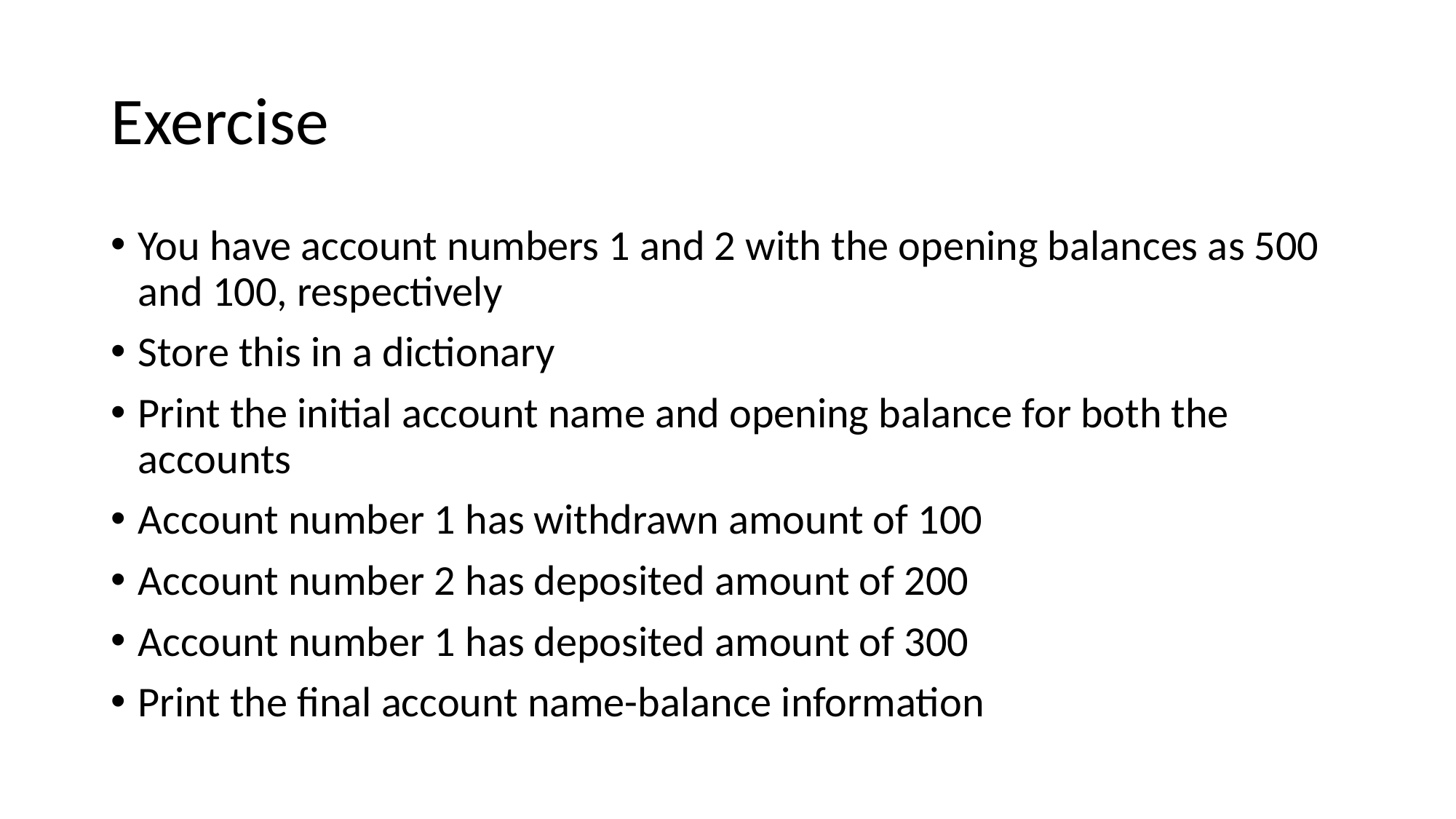

# Exercise
You have account numbers 1 and 2 with the opening balances as 500 and 100, respectively
Store this in a dictionary
Print the initial account name and opening balance for both the accounts
Account number 1 has withdrawn amount of 100
Account number 2 has deposited amount of 200
Account number 1 has deposited amount of 300
Print the final account name-balance information